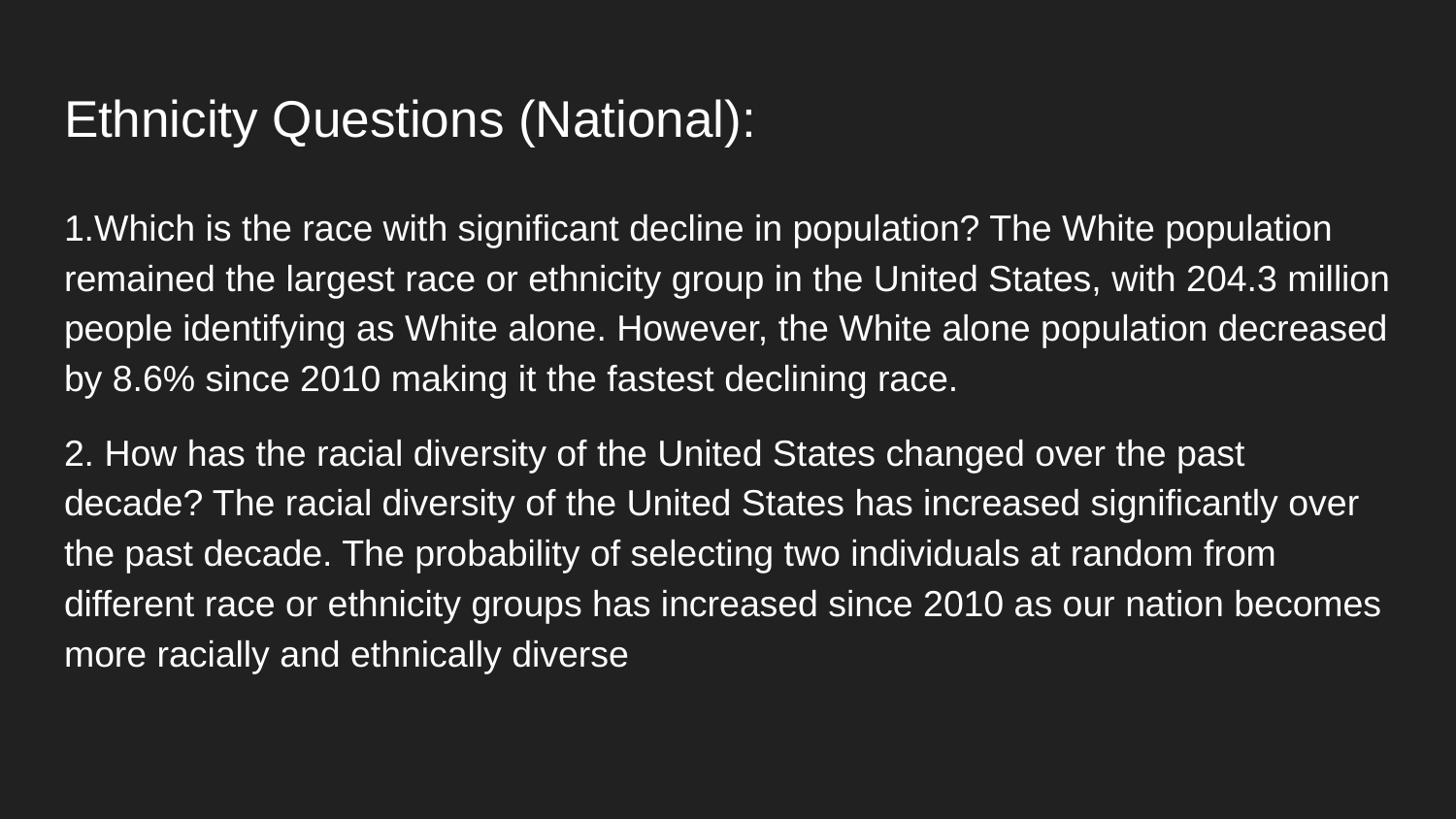

# Ethnicity Questions (National):
1.Which is the race with significant decline in population? The White population remained the largest race or ethnicity group in the United States, with 204.3 million people identifying as White alone. However, the White alone population decreased by 8.6% since 2010 making it the fastest declining race.
2. How has the racial diversity of the United States changed over the past decade? The racial diversity of the United States has increased significantly over the past decade. The probability of selecting two individuals at random from different race or ethnicity groups has increased since 2010 as our nation becomes more racially and ethnically diverse